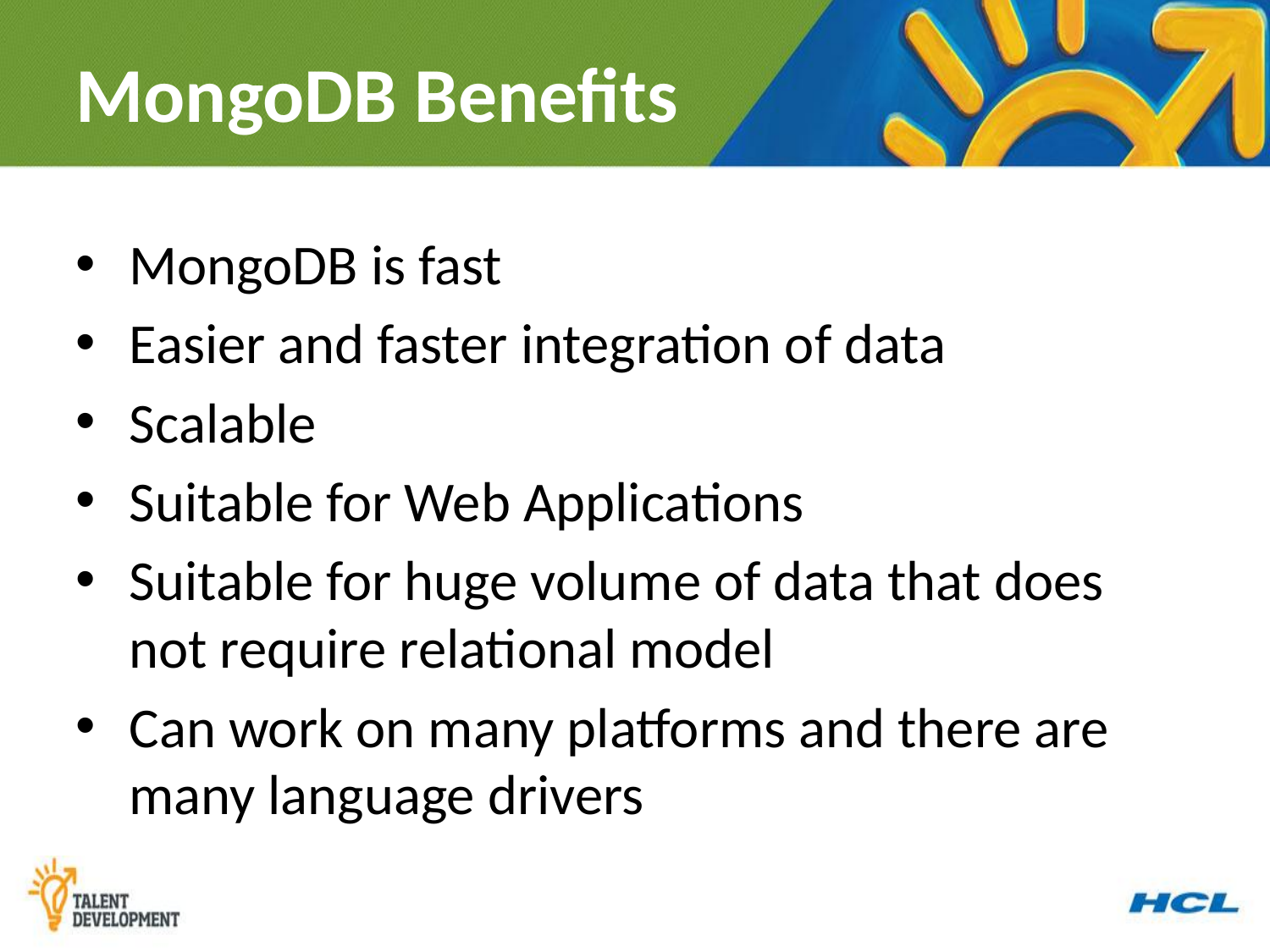

# MongoDB Benefits
MongoDB is fast
Easier and faster integration of data
Scalable
Suitable for Web Applications
Suitable for huge volume of data that does not require relational model
Can work on many platforms and there are many language drivers